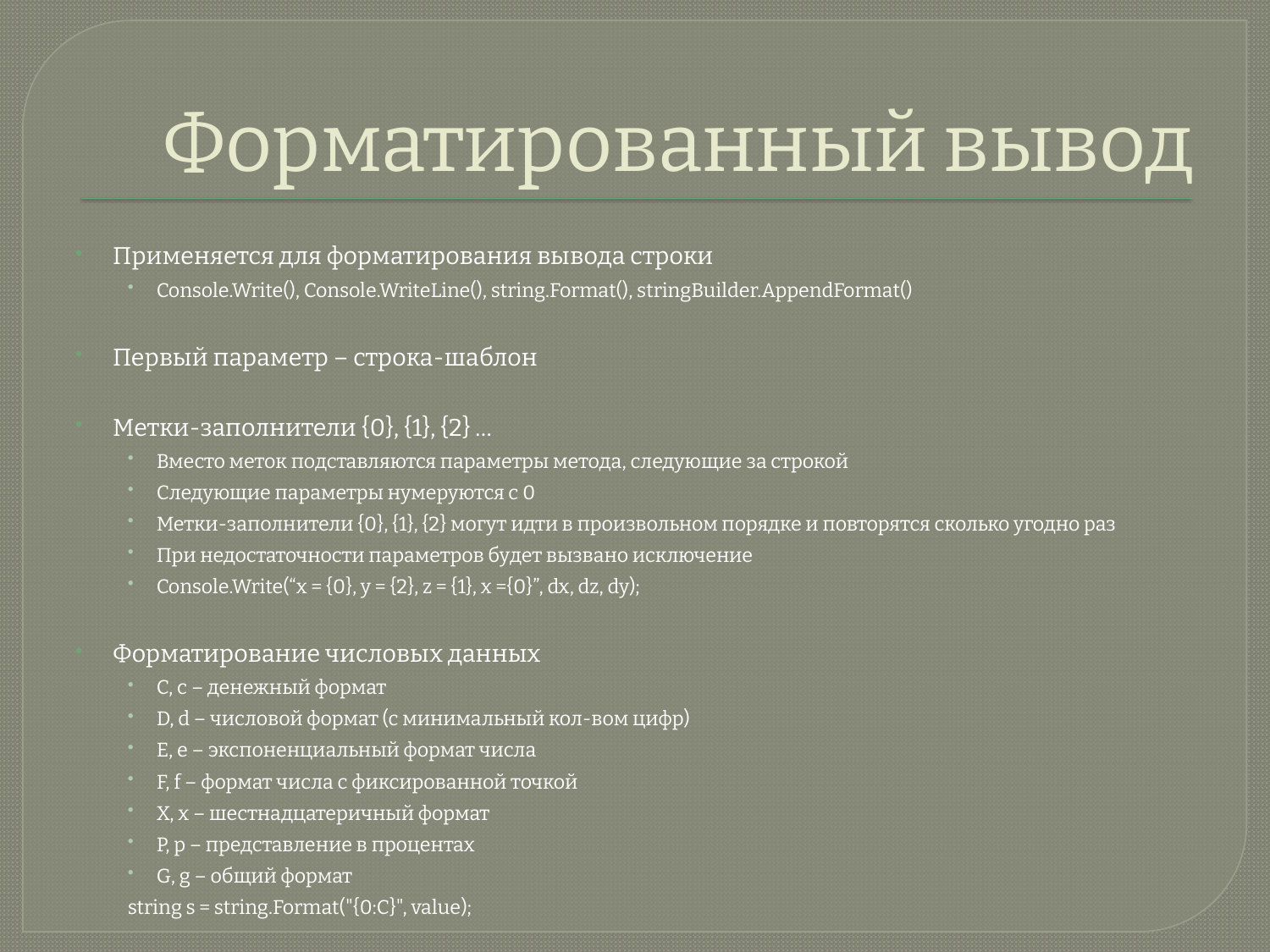

# Форматированный вывод
Применяется для форматирования вывода строки
Console.Write(), Console.WriteLine(), string.Format(), stringBuilder.AppendFormat()

Первый параметр – строка-шаблон

Метки-заполнители {0}, {1}, {2} …
Вместо меток подставляются параметры метода, следующие за строкой
Следующие параметры нумеруются с 0
Метки-заполнители {0}, {1}, {2} могут идти в произвольном порядке и повторятся сколько угодно раз
При недостаточности параметров будет вызвано исключение
Console.Write(“x = {0}, y = {2}, z = {1}, x ={0}”, dx, dz, dy);

Форматирование числовых данных
C, c – денежный формат
D, d – числовой формат (с минимальный кол-вом цифр)
E, e – экспоненциальный формат числа
F, f – формат числа с фиксированной точкой
X, x – шестнадцатеричный формат
P, p – представление в процентах
G, g – общий формат
string s = string.Format("{0:C}", value);